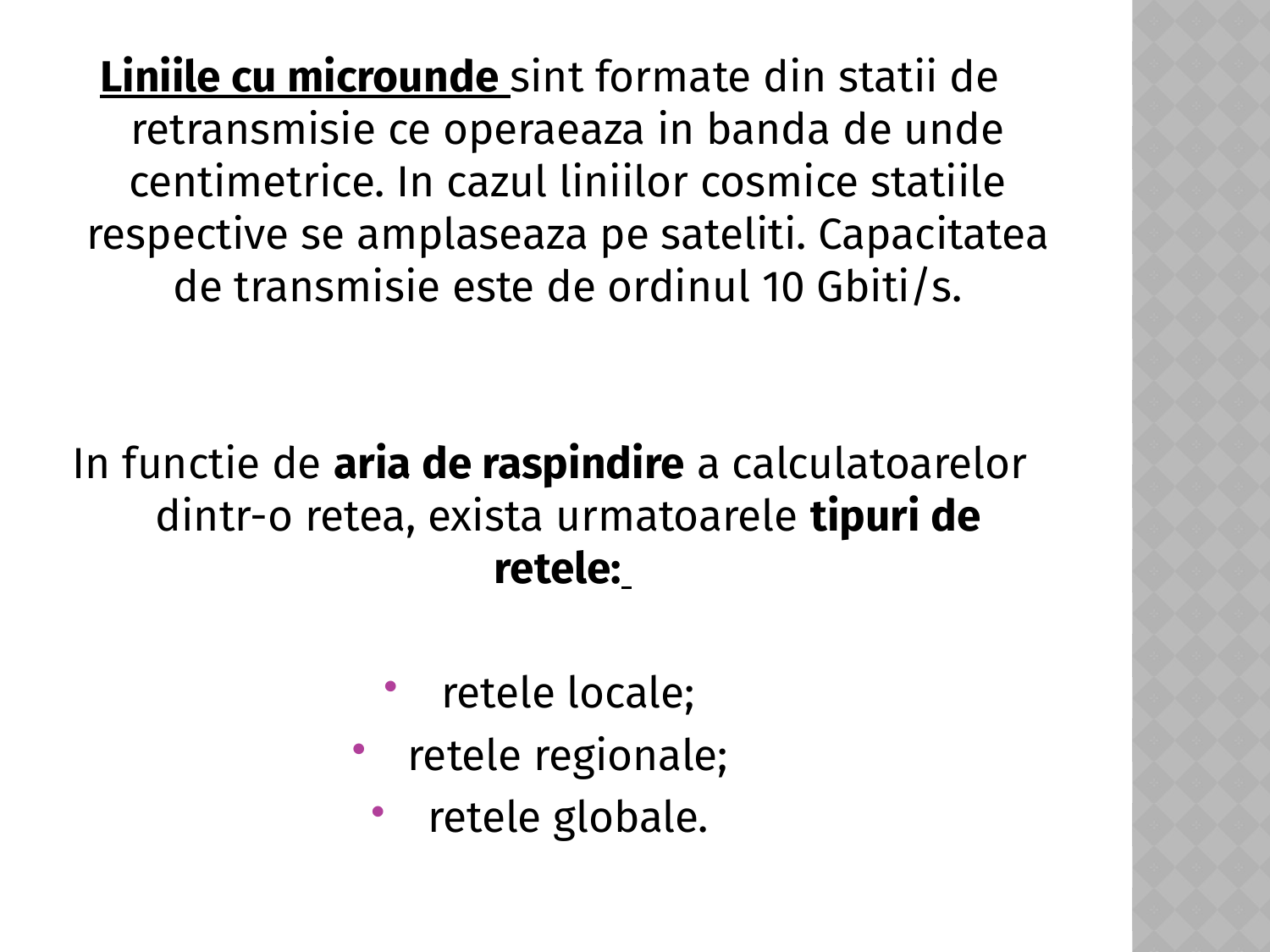

Liniile cu microunde sint formate din statii de retransmisie ce operaeaza in banda de unde centimetrice. In cazul liniilor cosmice statiile respective se amplaseaza pe sateliti. Capacitatea de transmisie este de ordinul 10 Gbiti/s.

In functie de aria de raspindire a calculatoarelor dintr-o retea, exista urmatoarele tipuri de retele:

retele locale;
retele regionale;
retele globale.